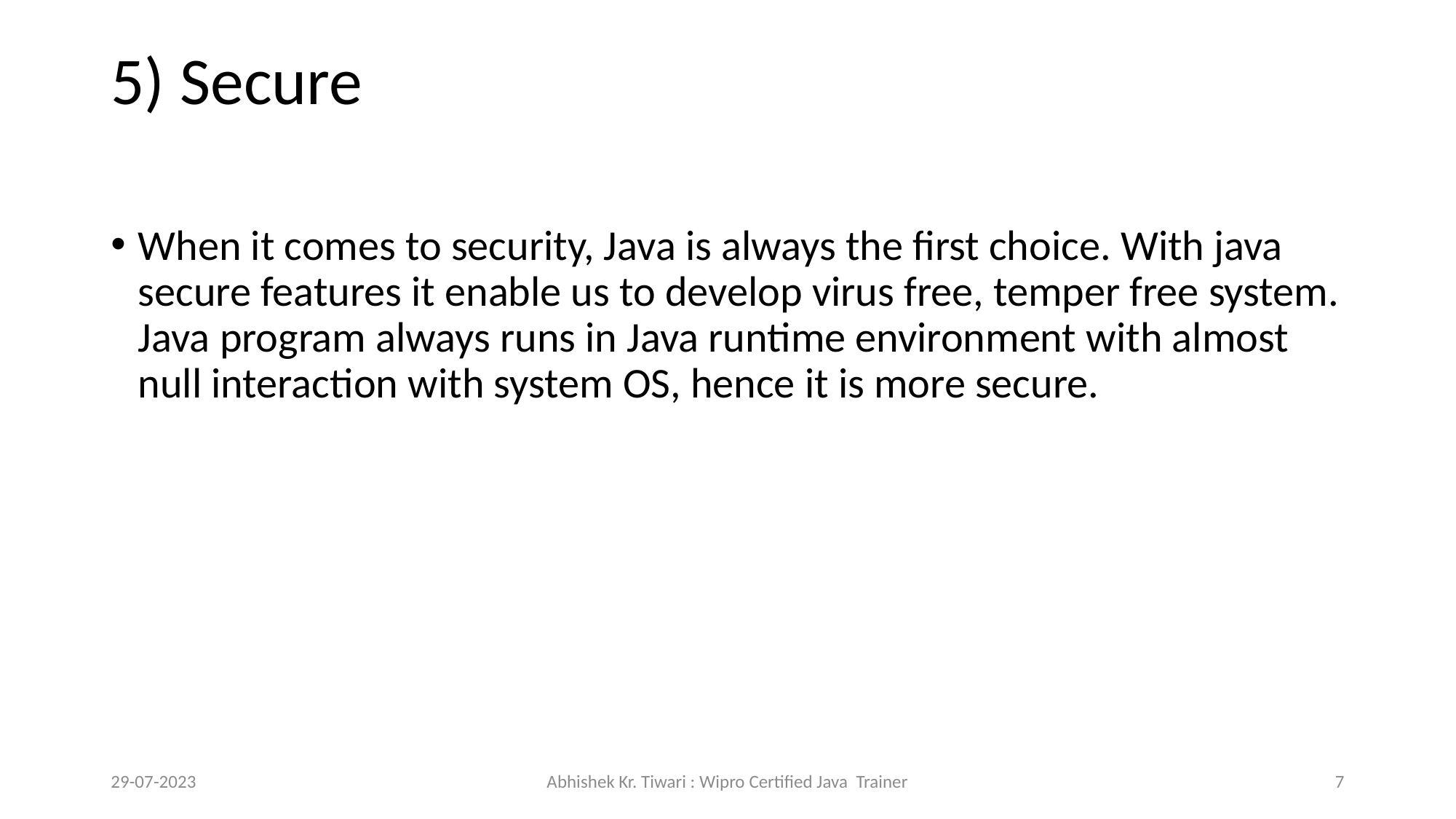

# 5) Secure
When it comes to security, Java is always the first choice. With java secure features it enable us to develop virus free, temper free system. Java program always runs in Java runtime environment with almost null interaction with system OS, hence it is more secure.
29-07-2023
Abhishek Kr. Tiwari : Wipro Certified Java  Trainer
7